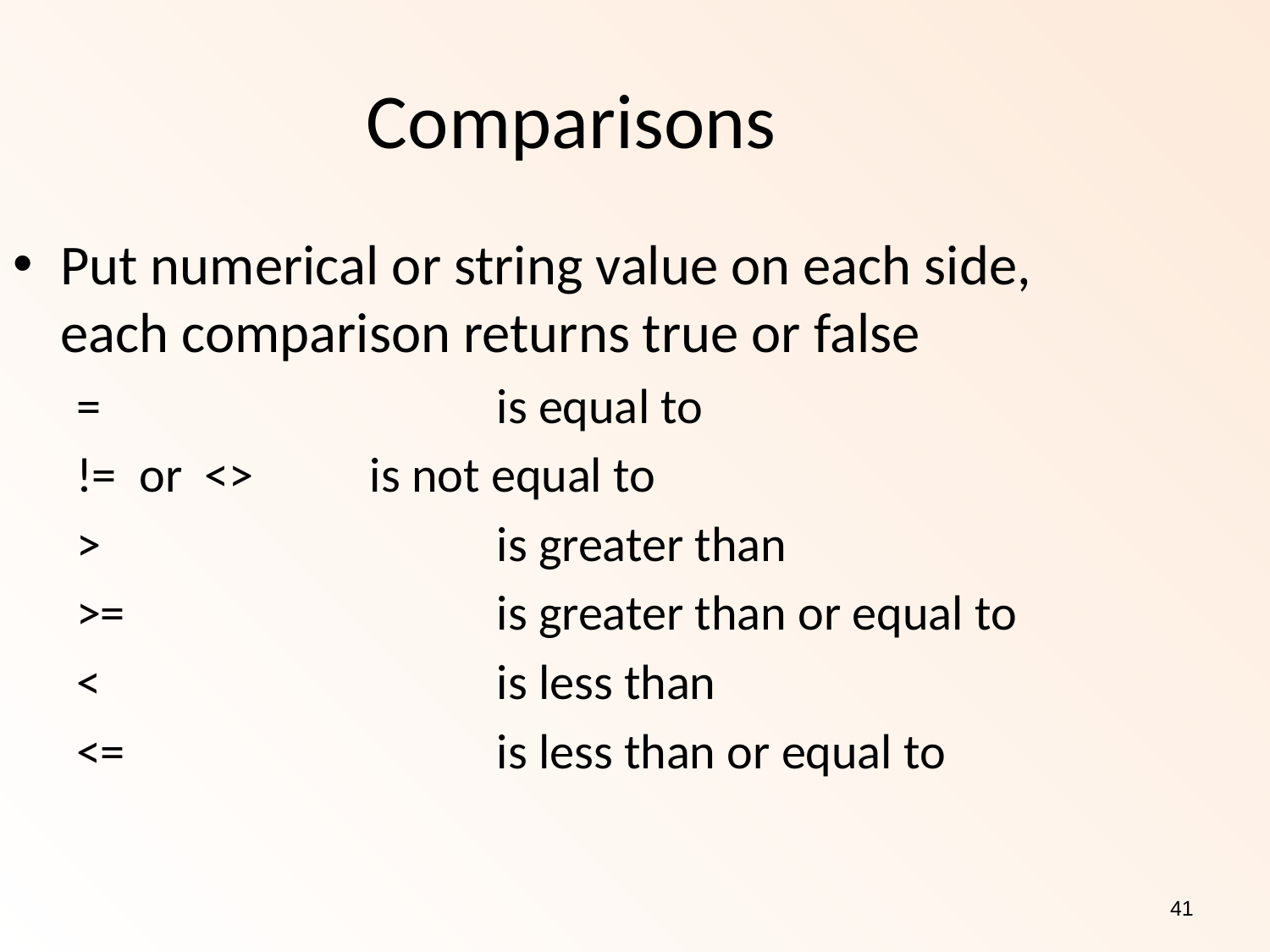

Comparisons
Put numerical or string value on each side, each comparison returns true or false
=				is equal to
!=  or  <>	is not equal to
>				is greater than
>=			is greater than or equal to
<				is less than
<=			is less than or equal to
41